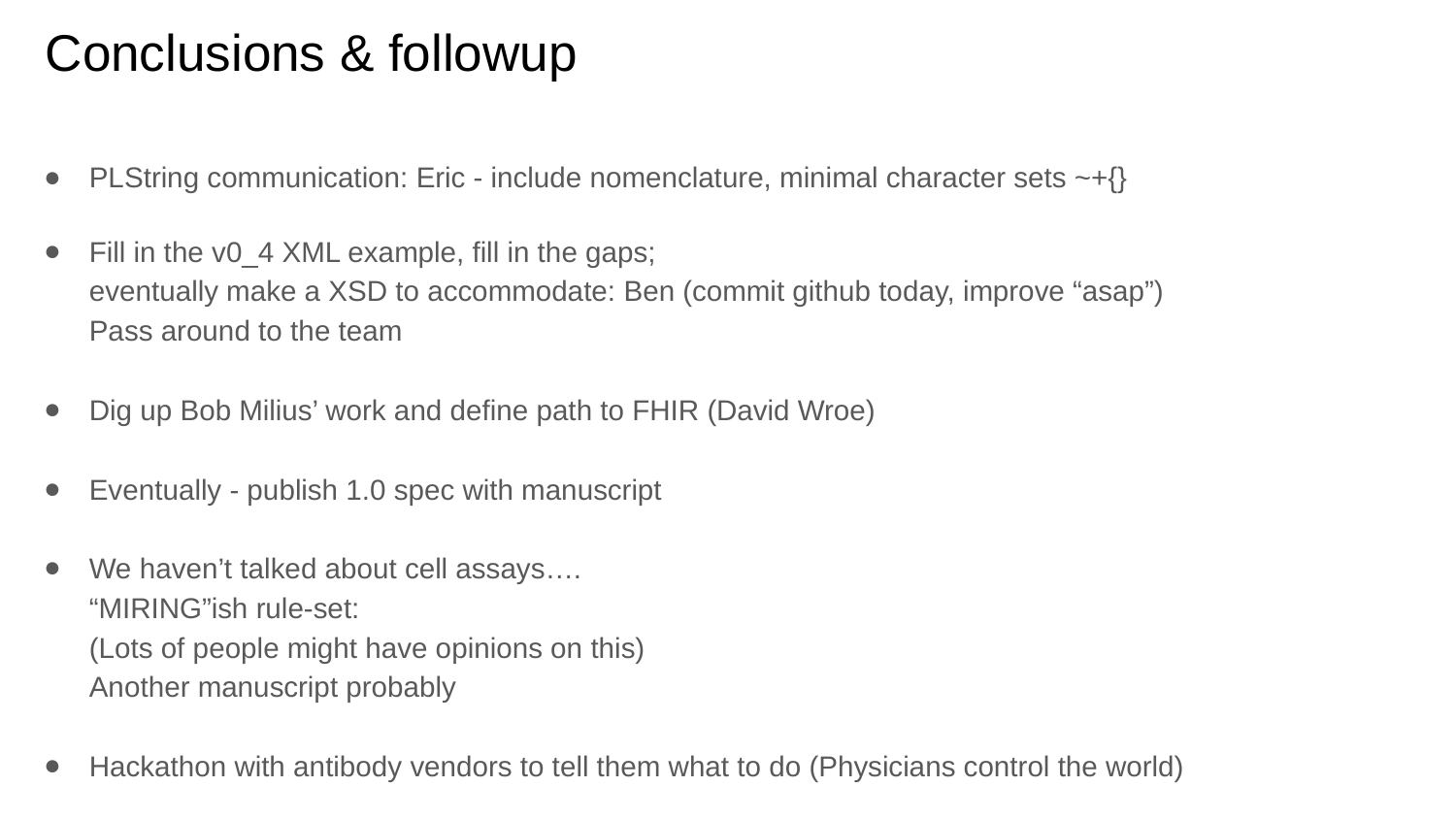

# Conclusions & followup
PLString communication: Eric - include nomenclature, minimal character sets ~+{}
Fill in the v0_4 XML example, fill in the gaps;
eventually make a XSD to accommodate: Ben (commit github today, improve “asap”)
Pass around to the team
Dig up Bob Milius’ work and define path to FHIR (David Wroe)
Eventually - publish 1.0 spec with manuscript
We haven’t talked about cell assays….
“MIRING”ish rule-set:
(Lots of people might have opinions on this)
Another manuscript probably
Hackathon with antibody vendors to tell them what to do (Physicians control the world)